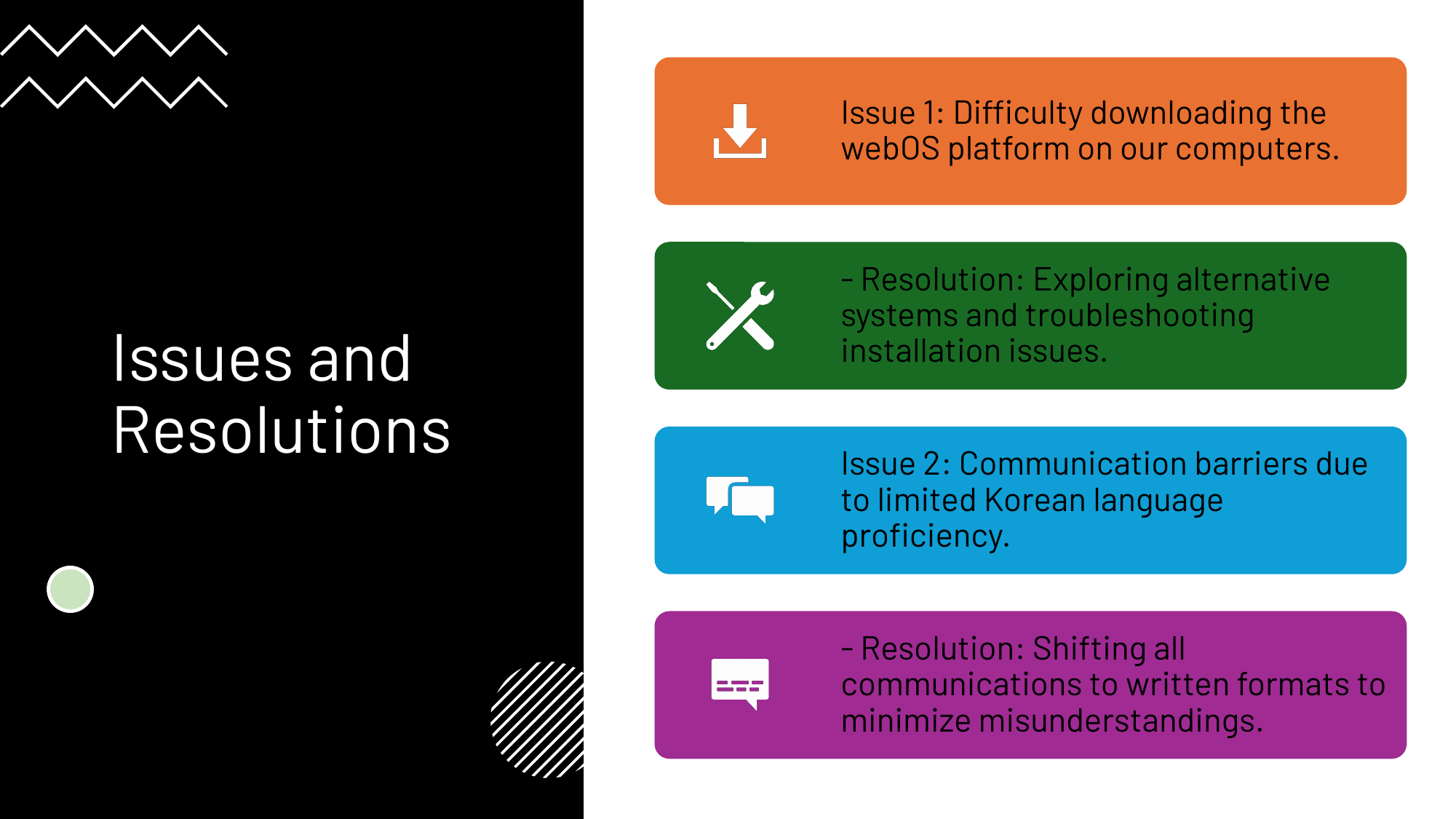

Issue 1: Difficulty downloading the webOS platform on our computers.
- Resolution: Exploring alternative systems and troubleshooting installation issues.
Issue 2: Communication barriers due to limited Korean language proficiency.
- Resolution: Shifting all communications to written formats to minimize misunderstandings.
# Issues and Resolutions